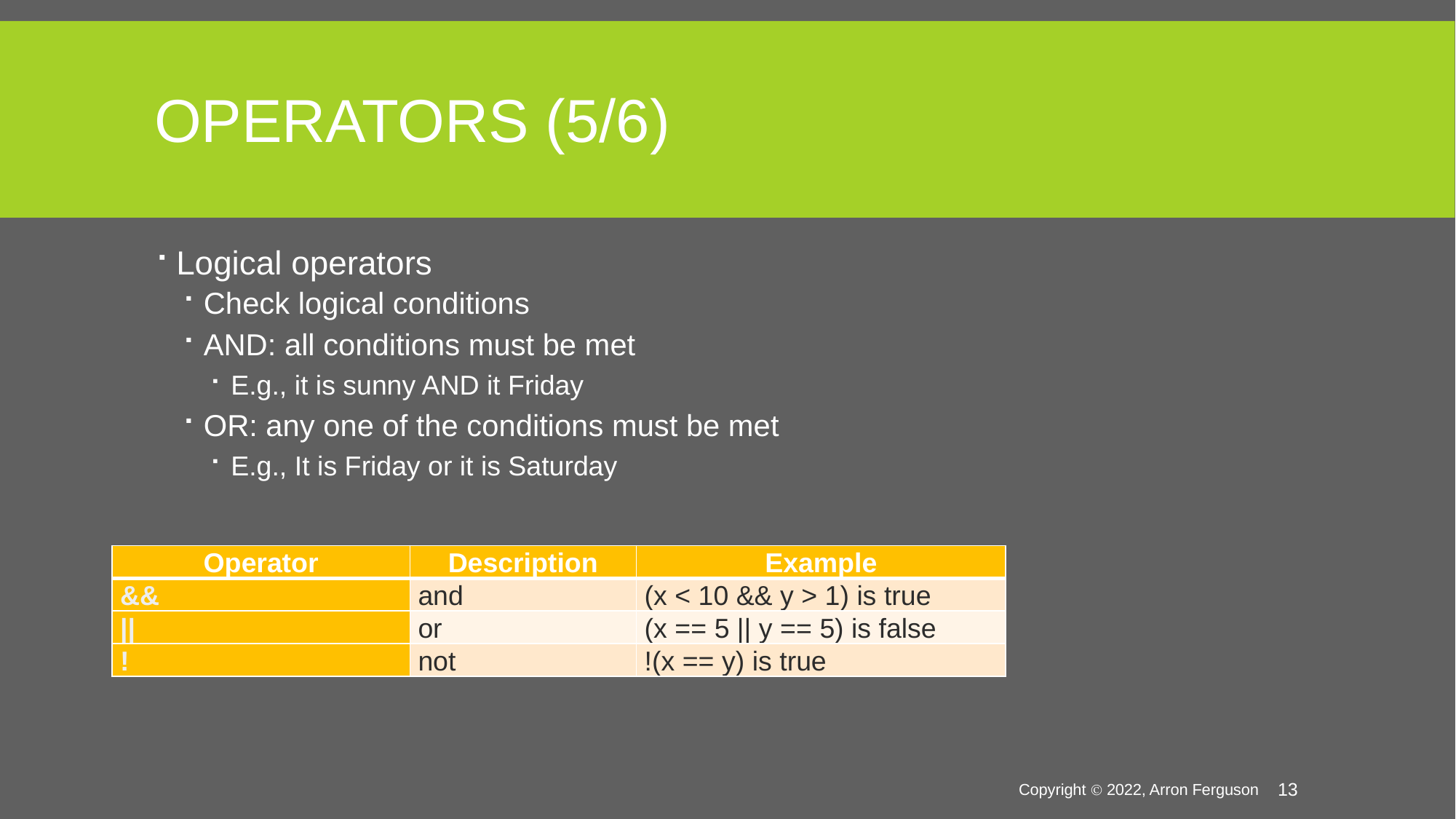

# Operators (5/6)
Logical operators
Check logical conditions
AND: all conditions must be met
E.g., it is sunny AND it Friday
OR: any one of the conditions must be met
E.g., It is Friday or it is Saturday

| Operator | Description | Example |
| --- | --- | --- |
| && | and | (x < 10 && y > 1) is true |
| || | or | (x == 5 || y == 5) is false |
| ! | not | !(x == y) is true |
Copyright Ⓒ 2022, Arron Ferguson
13